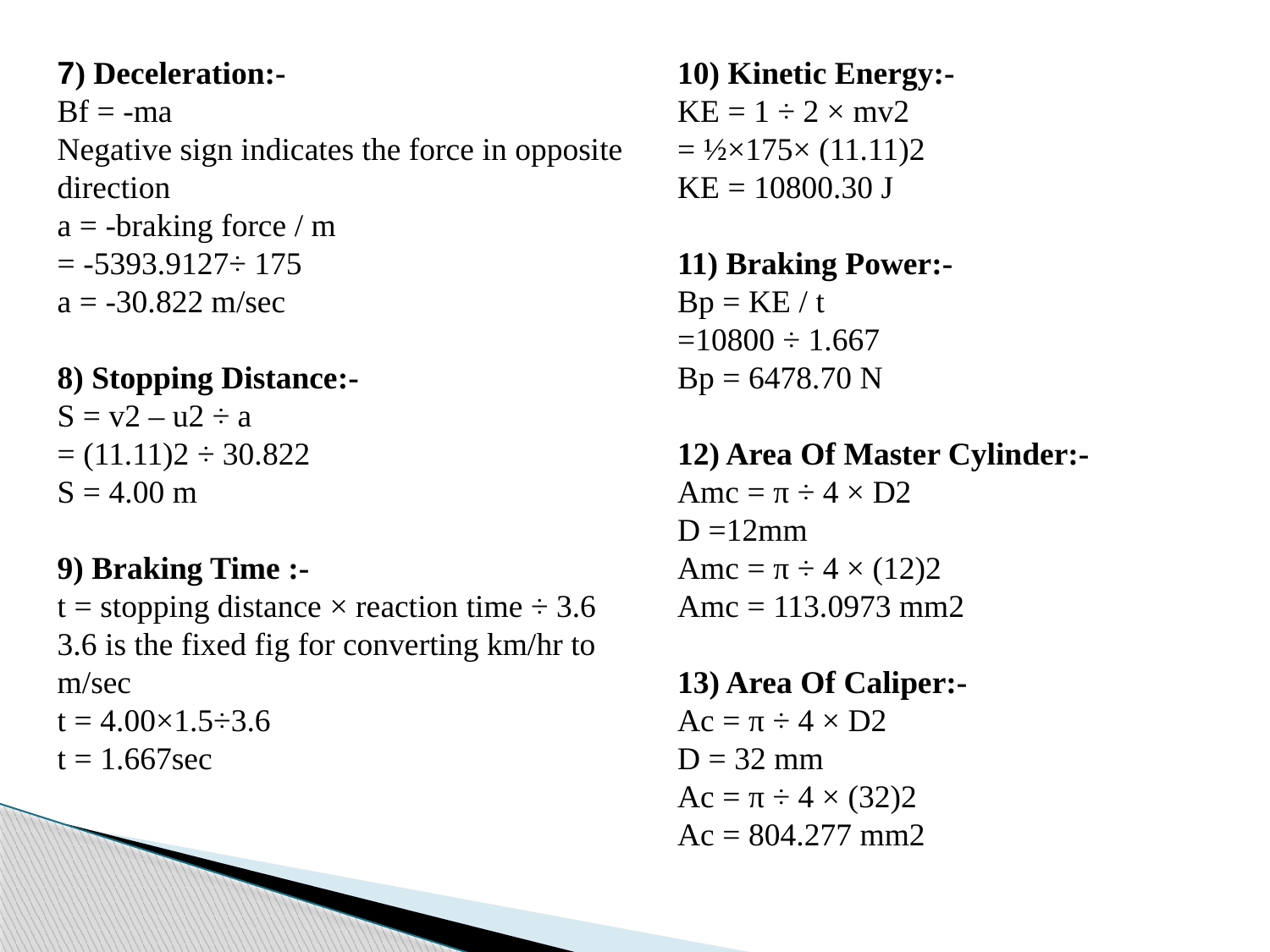

7) Deceleration:-
Bf = -ma
Negative sign indicates the force in opposite direction
a = -braking force / m
= -5393.9127÷ 175
a = -30.822 m/sec

8) Stopping Distance:-
S = v2 – u2 ÷ a
= (11.11)2 ÷ 30.822
S = 4.00 m

9) Braking Time :-
t = stopping distance × reaction time ÷ 3.6
3.6 is the fixed fig for converting km/hr to m/sec
t = 4.00×1.5÷3.6
t = 1.667sec
10) Kinetic Energy:-
KE = 1 ÷ 2 × mv2
= ½×175× (11.11)2
KE = 10800.30 J

11) Braking Power:-
Bp = KE / t
=10800 ÷ 1.667
Bp = 6478.70 N

12) Area Of Master Cylinder:-
Amc = π ÷ 4 × D2
D =12mm
Amc = π ÷ 4 × (12)2
Amc = 113.0973 mm2

13) Area Of Caliper:-
Ac = π ÷ 4 × D2
D = 32 mm
Ac = π ÷ 4 × (32)2
Ac = 804.277 mm2